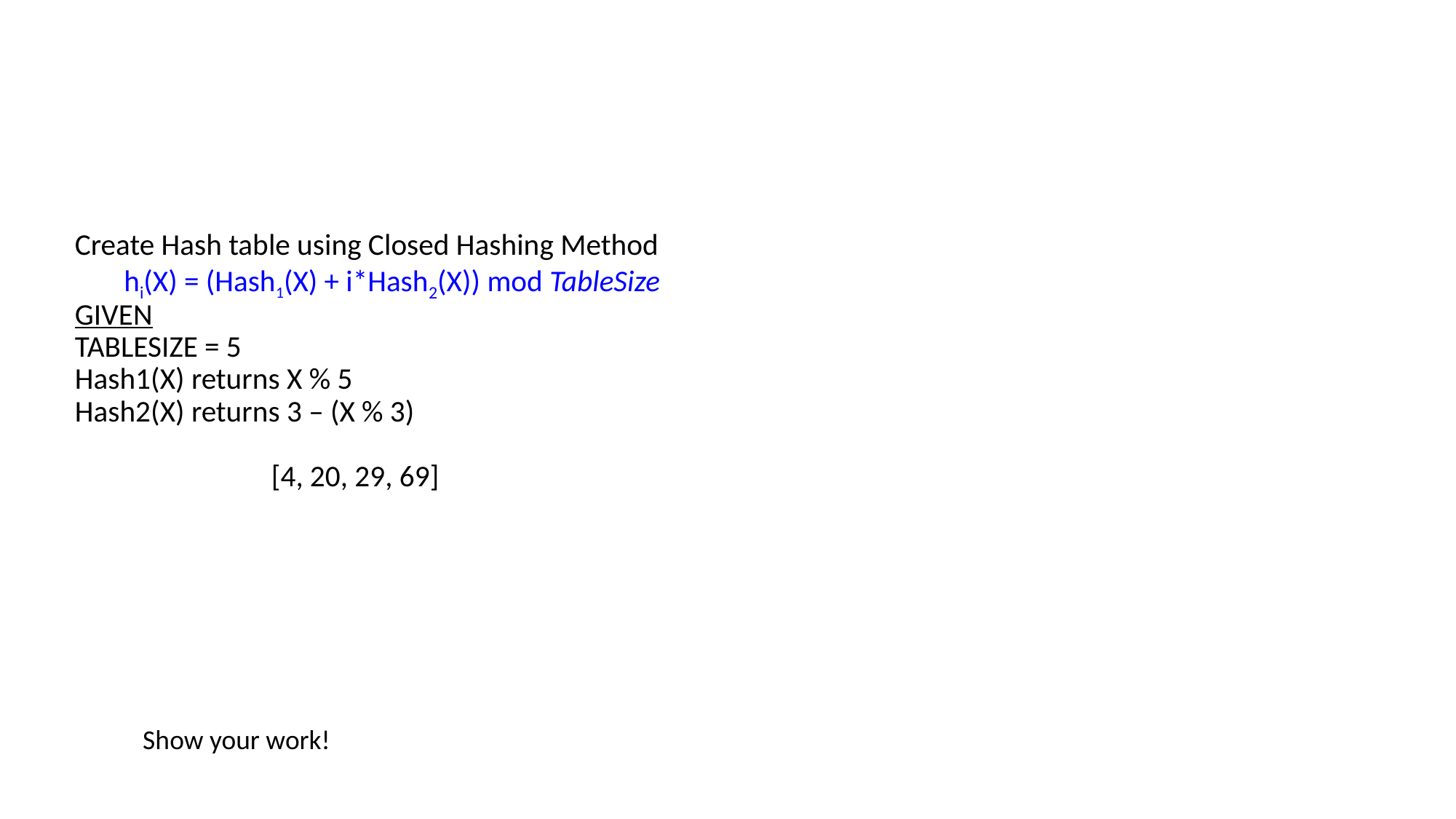

# Create Hash table using Closed Hashing Method hi(X) = (Hash1(X) + i*Hash2(X)) mod TableSize GIVEN TABLESIZE = 5 Hash1(X) returns X % 5 Hash2(X) returns 3 – (X % 3) [4, 20, 29, 69]
Show your work!